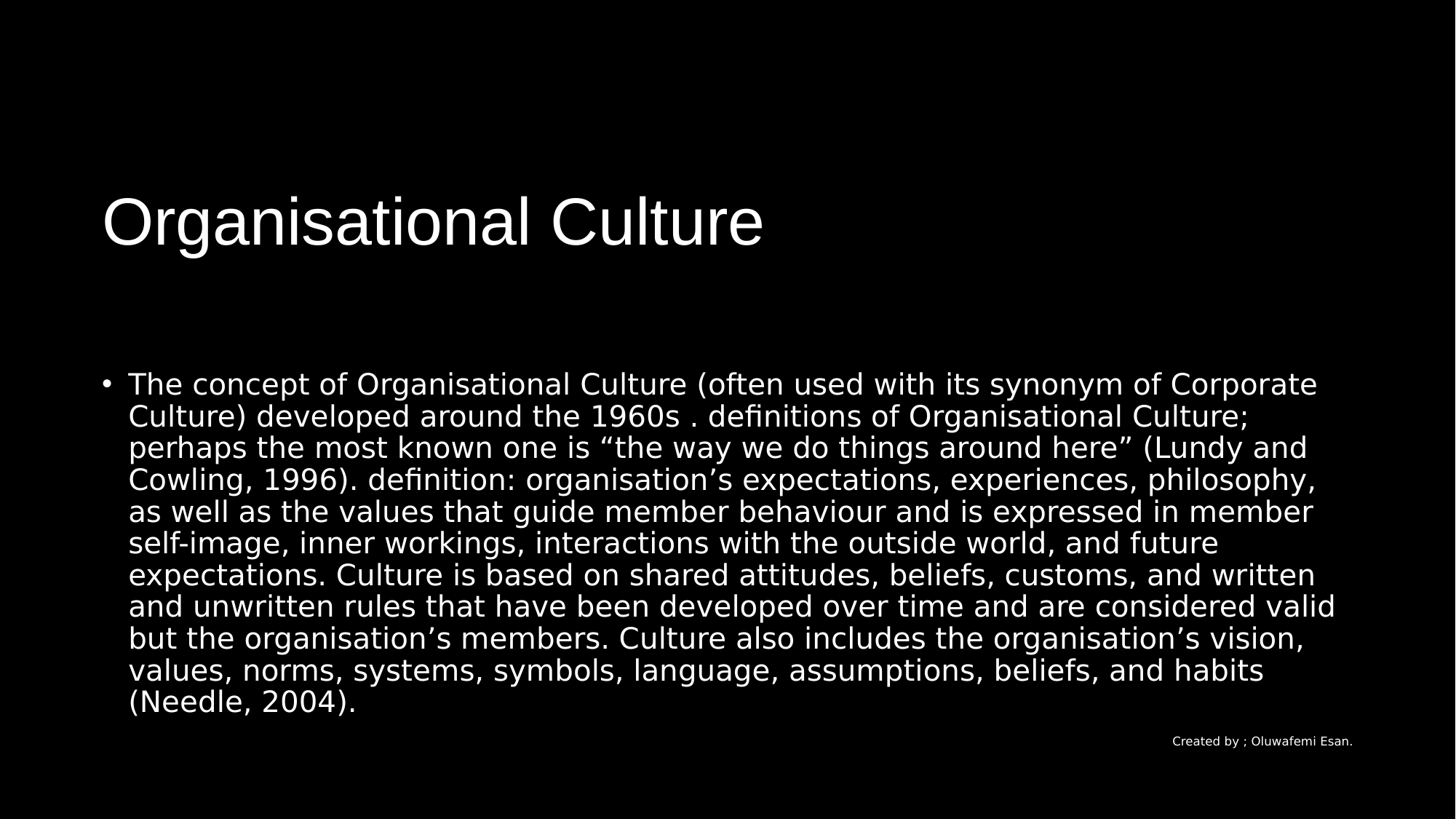

# Organisational Culture
The concept of Organisational Culture (often used with its synonym of Corporate Culture) developed around the 1960s . definitions of Organisational Culture; perhaps the most known one is “the way we do things around here” (Lundy and Cowling, 1996). definition: organisation’s expectations, experiences, philosophy, as well as the values that guide member behaviour and is expressed in member self-image, inner workings, interactions with the outside world, and future expectations. Culture is based on shared attitudes, beliefs, customs, and written and unwritten rules that have been developed over time and are considered valid but the organisation’s members. Culture also includes the organisation’s vision, values, norms, systems, symbols, language, assumptions, beliefs, and habits (Needle, 2004).
Created by ; Oluwafemi Esan.